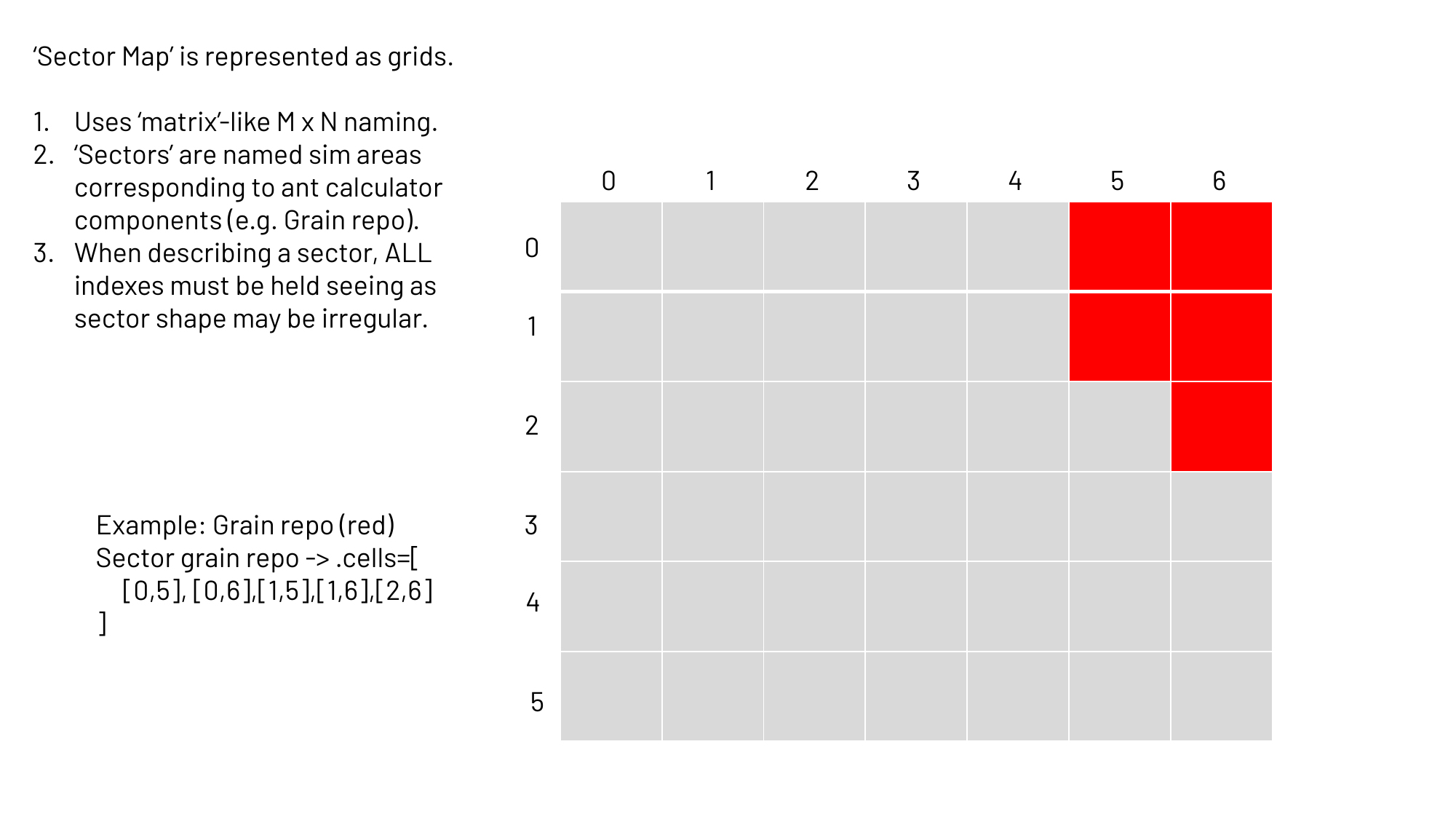

‘Sector Map’ is represented as grids.

Uses ‘matrix’-like M x N naming.
‘Sectors’ are named sim areas corresponding to ant calculator components (e.g. Grain repo).
When describing a sector, ALL indexes must be held seeing as sector shape may be irregular.
0
1
2
3
4
5
6
|  |  |  |  |  |  |  |
| --- | --- | --- | --- | --- | --- | --- |
|  |  |  |  |  |  |  |
|  |  |  |  |  |  |  |
|  |  |  |  |  |  |  |
|  |  |  |  |  |  |  |
|  |  |  |  |  |  |  |
0
1
2
Example: Grain repo (red)
Sector grain repo -> .cells=[
     [0,5], [0,6],[1,5],[1,6],[2,6]
]
3
4
5